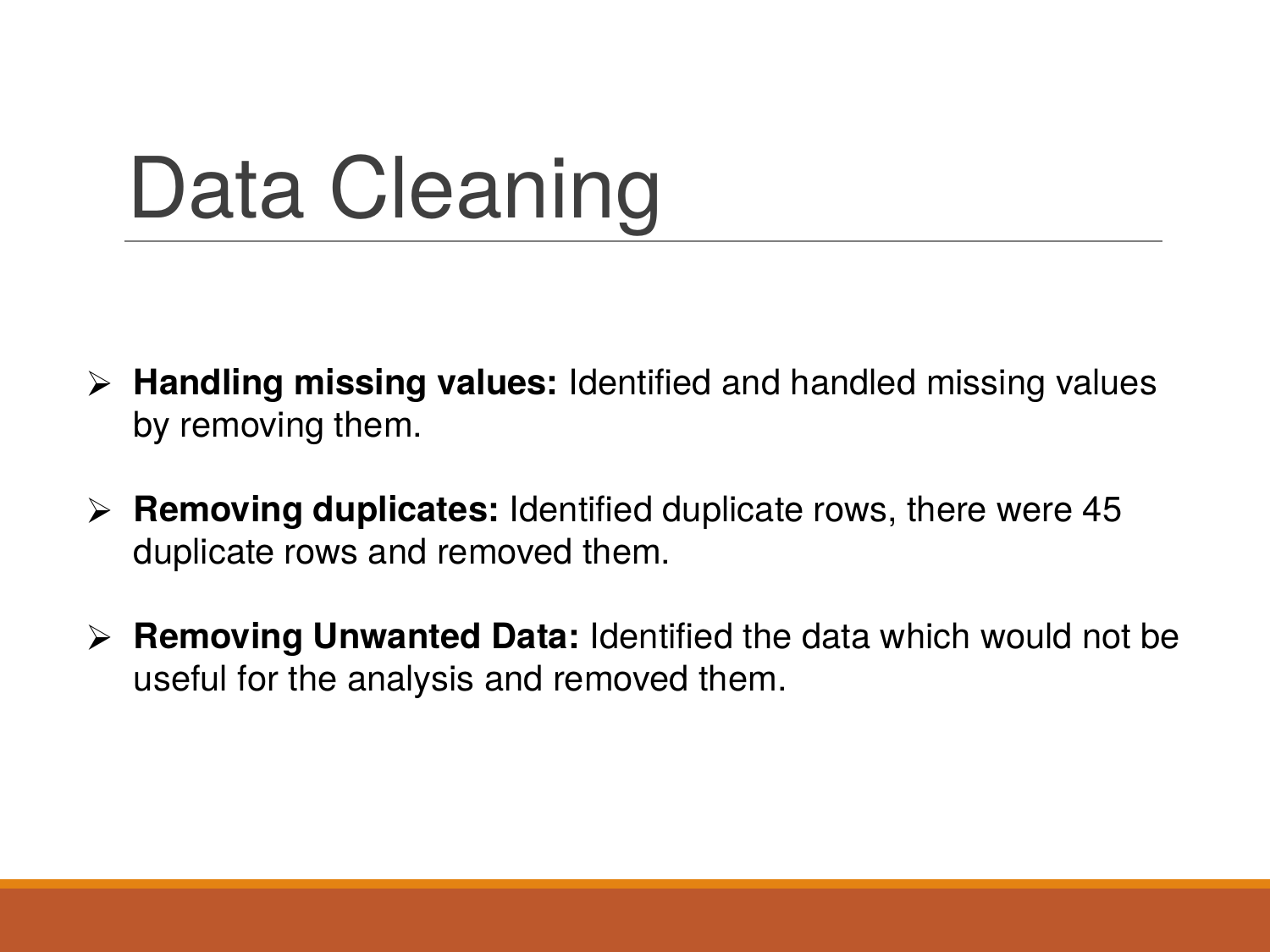

# Data Cleaning
Handling missing values: Identified and handled missing values by removing them.

Removing duplicates: Identified duplicate rows, there were 45 duplicate rows and removed them.

Removing Unwanted Data: Identified the data which would not be useful for the analysis and removed them.